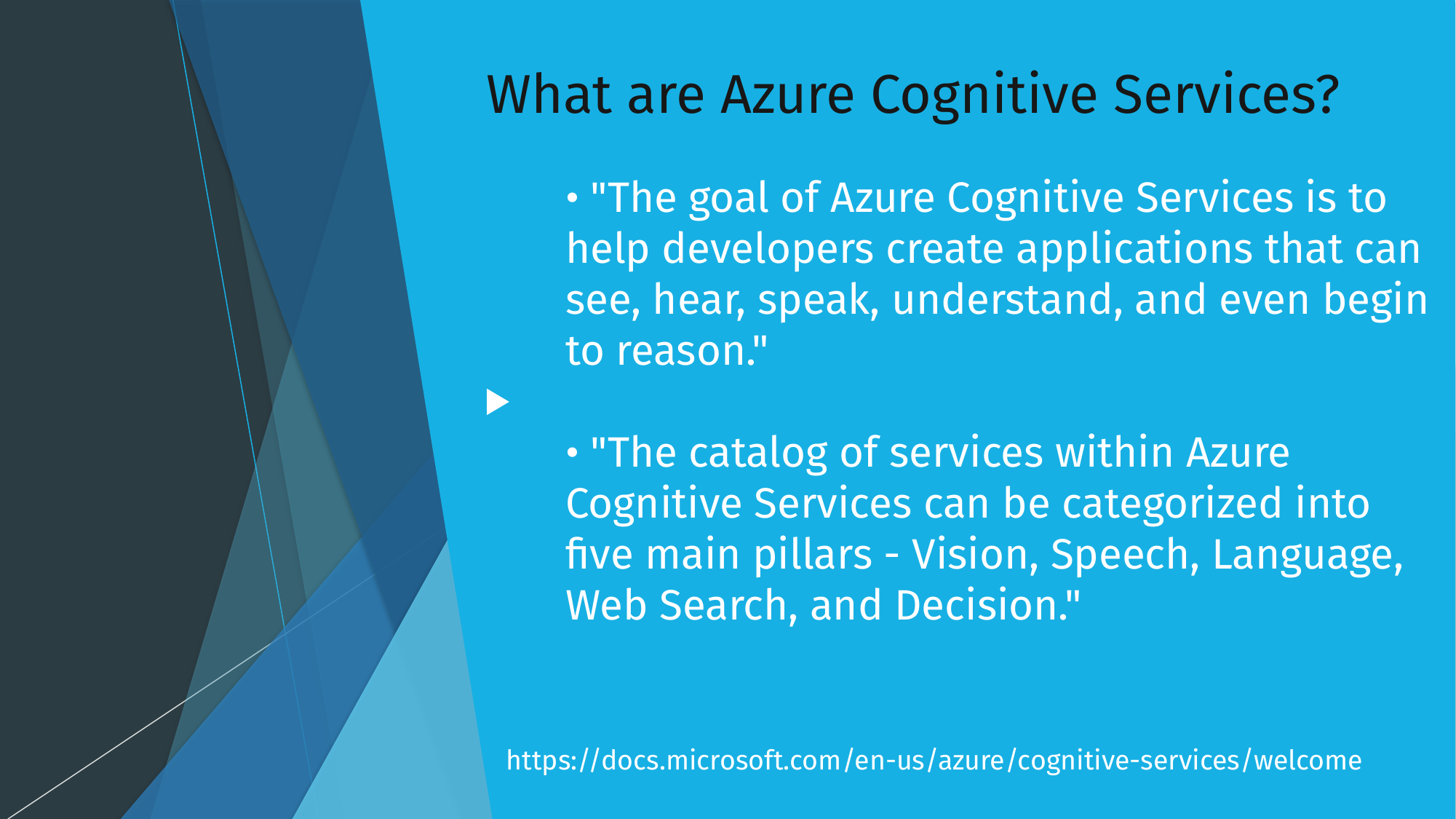

# What are Azure Cognitive Services?

• "The goal of Azure Cognitive Services is to help developers create applications that can see, hear, speak, understand, and even begin to reason."

• "The catalog of services within Azure Cognitive Services can be categorized into five main pillars - Vision, Speech, Language, Web Search, and Decision."

https://docs.microsoft.com/en-us/azure/cognitive-services/welcome